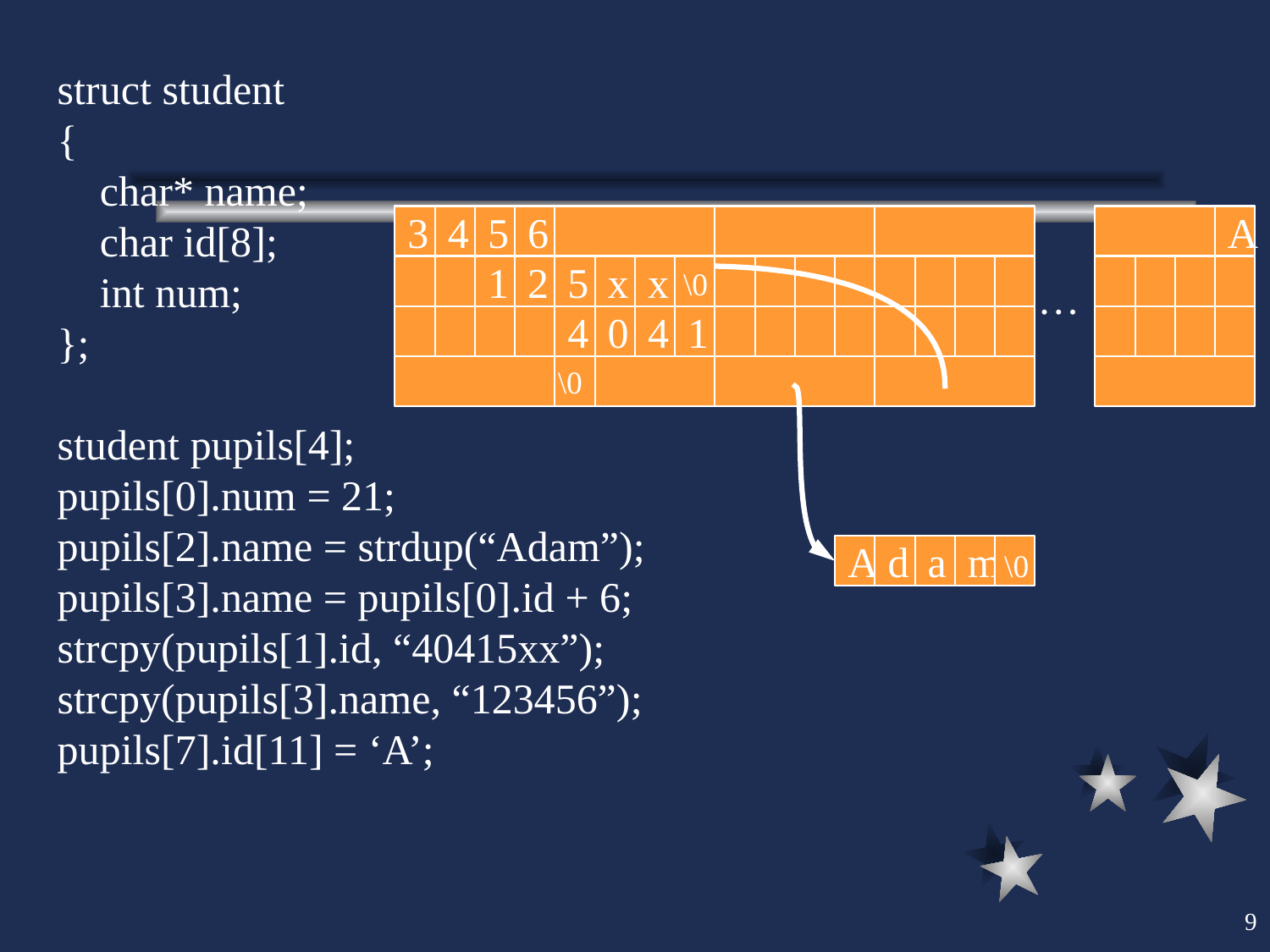

struct student
{
    char* name;
    char id[8];
    int num;
};

student pupils[4];
pupils[0].num = 21;
pupils[2].name = strdup(“Adam”);
pupils[3].name = pupils[0].id + 6;
strcpy(pupils[1].id, “40415xx”);
strcpy(pupils[3].name, “123456”);
pupils[7].id[11] = ‘A’;

     21
3
4
5
6
1
2
\0

A

5
x
x

\0
4
0
4
1

…

A
d
a
m

\0
9